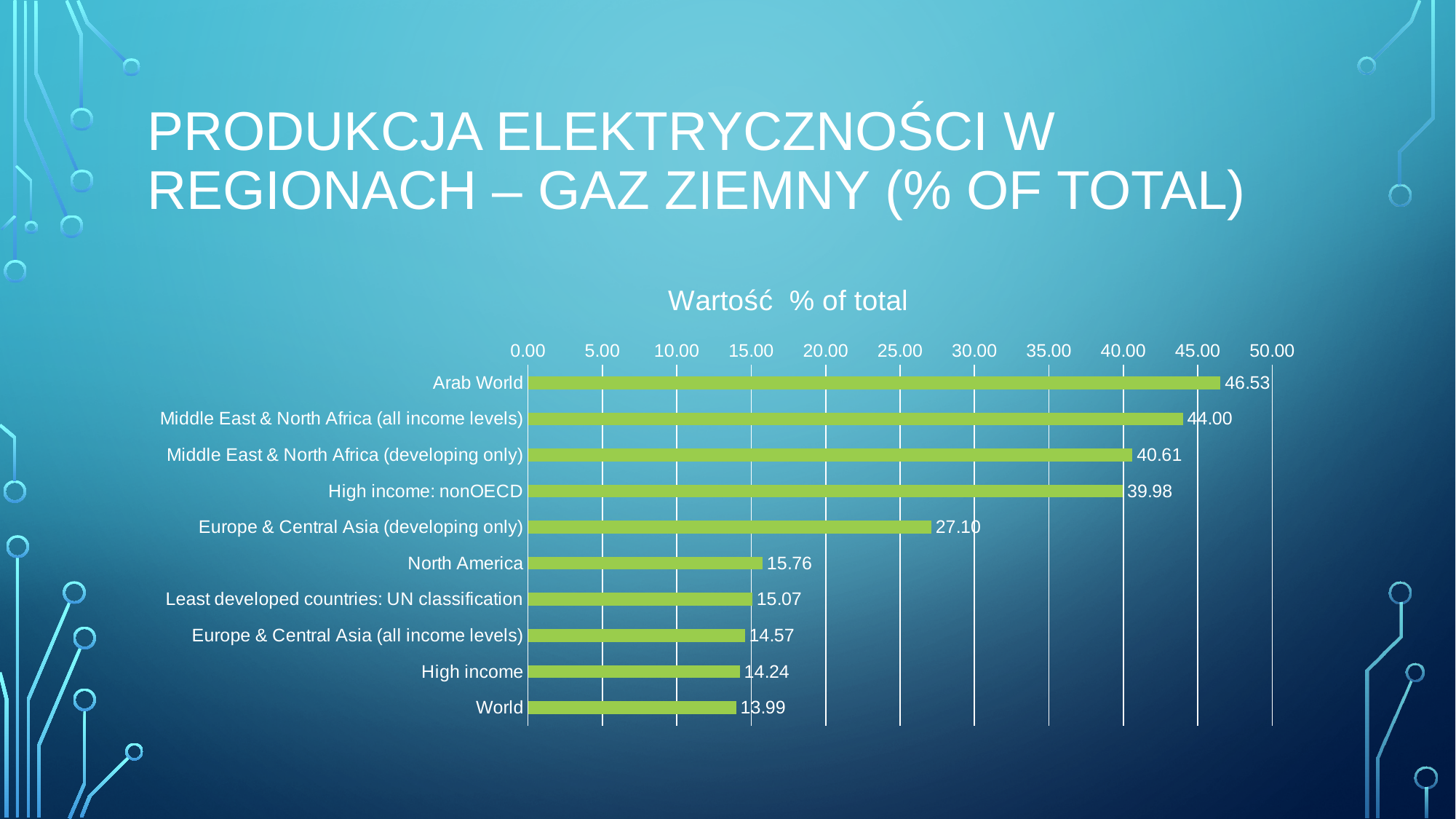

# Produkcja elektryczności w regionach – Gaz ziemny (% of total)

### Chart: Wartość  % of total

| Category | Wartość |
|---|---|
| Arab World | 46.5285714285714 |
| Middle East & North Africa (all income levels) | 44.0047619047619 |
| Middle East & North Africa (developing only) | 40.6119047619047 |
| High income: nonOECD | 39.9782608695652 |
| Europe & Central Asia (developing only) | 27.1043478260869 |
| North America | 15.7603773584905 |
| Least developed countries: UN classification | 15.0666666666666 |
| Europe & Central Asia (all income levels) | 14.5666666666666 |
| High income | 14.2377358490566 |
| World | 13.9904761904761 |